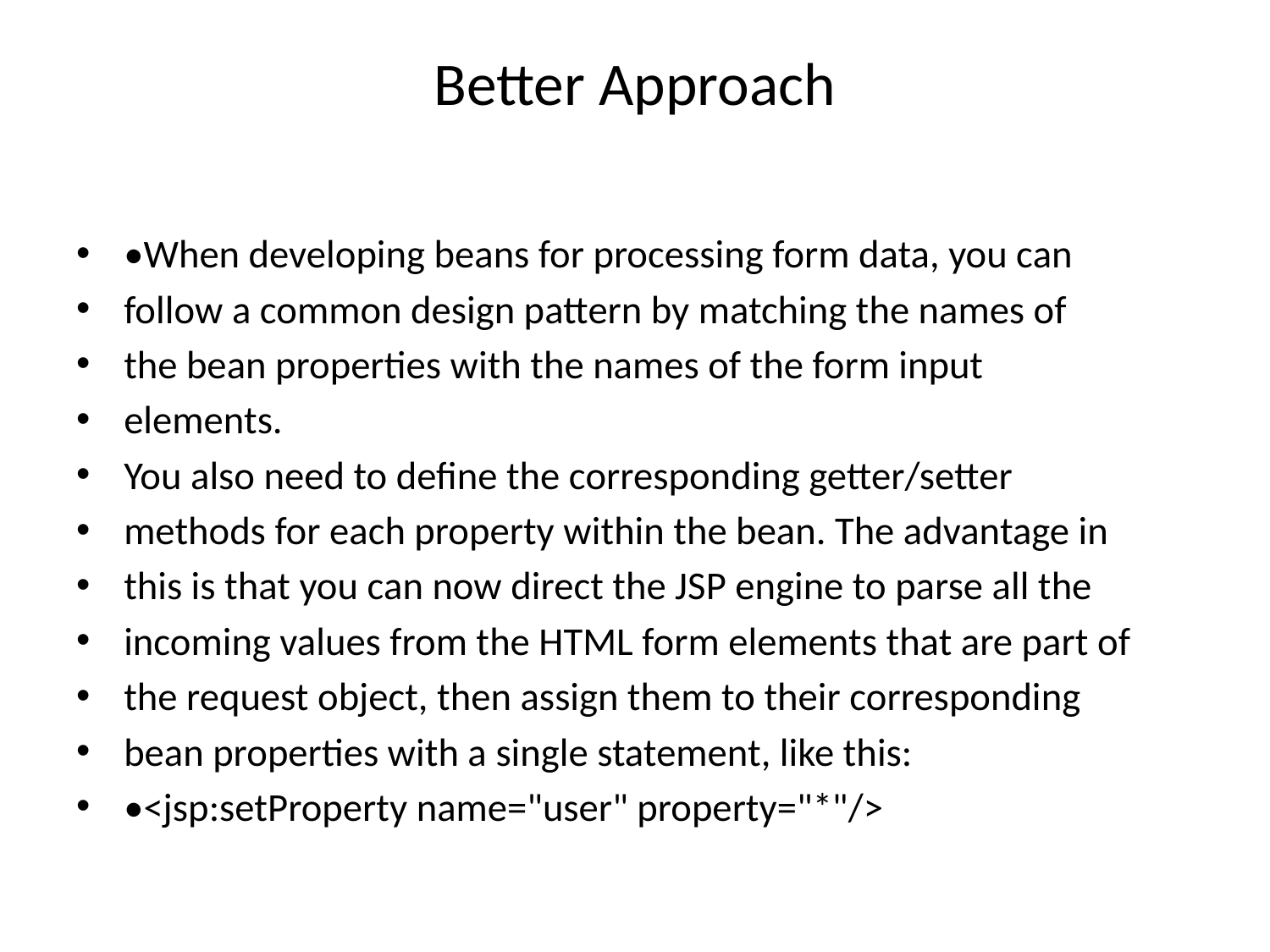

# Better Approach
•When developing beans for processing form data, you can
follow a common design pattern by matching the names of
the bean properties with the names of the form input
elements.
You also need to define the corresponding getter/setter
methods for each property within the bean. The advantage in
this is that you can now direct the JSP engine to parse all the
incoming values from the HTML form elements that are part of
the request object, then assign them to their corresponding
bean properties with a single statement, like this:
•<jsp:setProperty name="user" property="*"/>